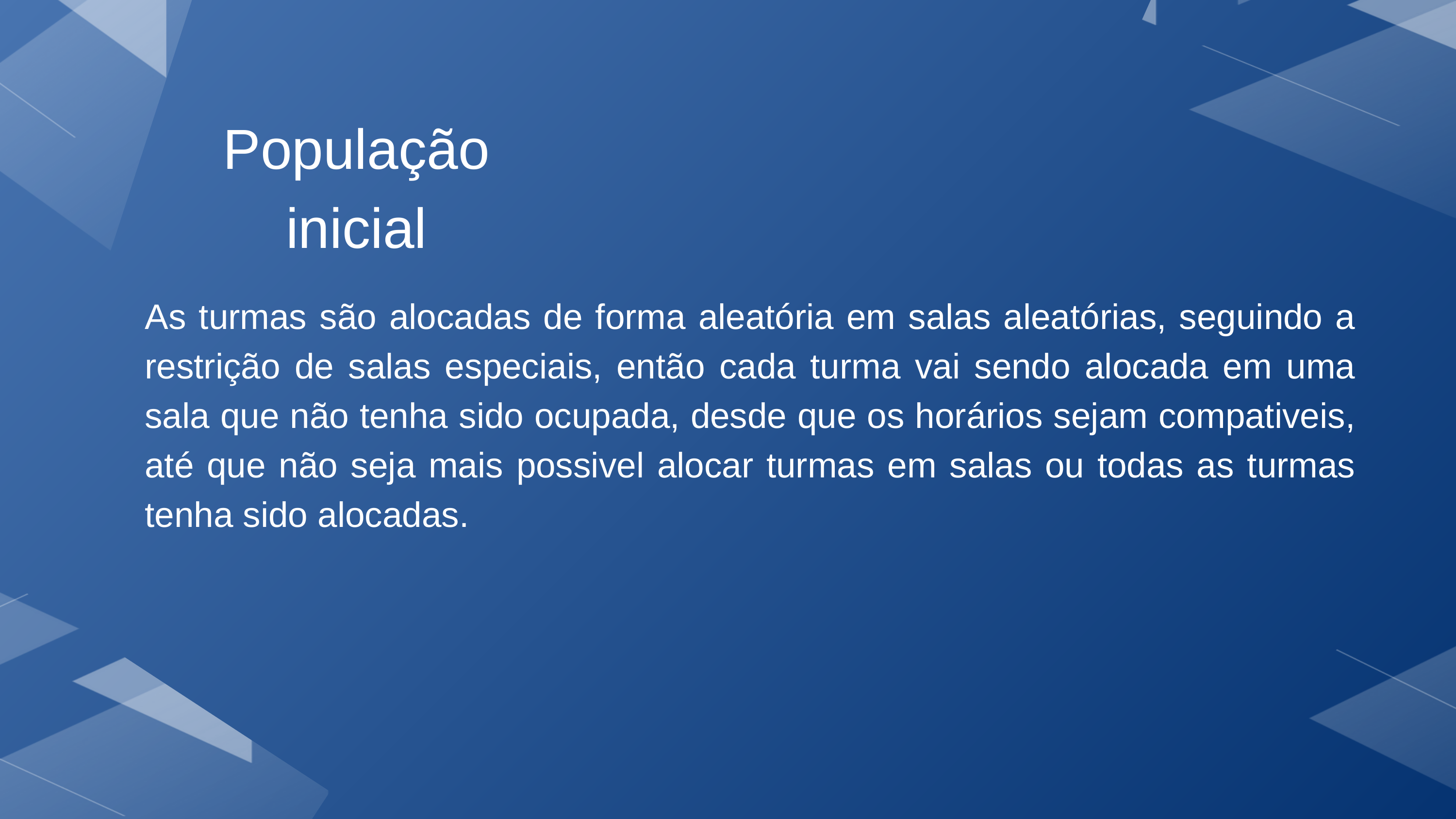

População inicial
As turmas são alocadas de forma aleatória em salas aleatórias, seguindo a restrição de salas especiais, então cada turma vai sendo alocada em uma sala que não tenha sido ocupada, desde que os horários sejam compativeis, até que não seja mais possivel alocar turmas em salas ou todas as turmas tenha sido alocadas.